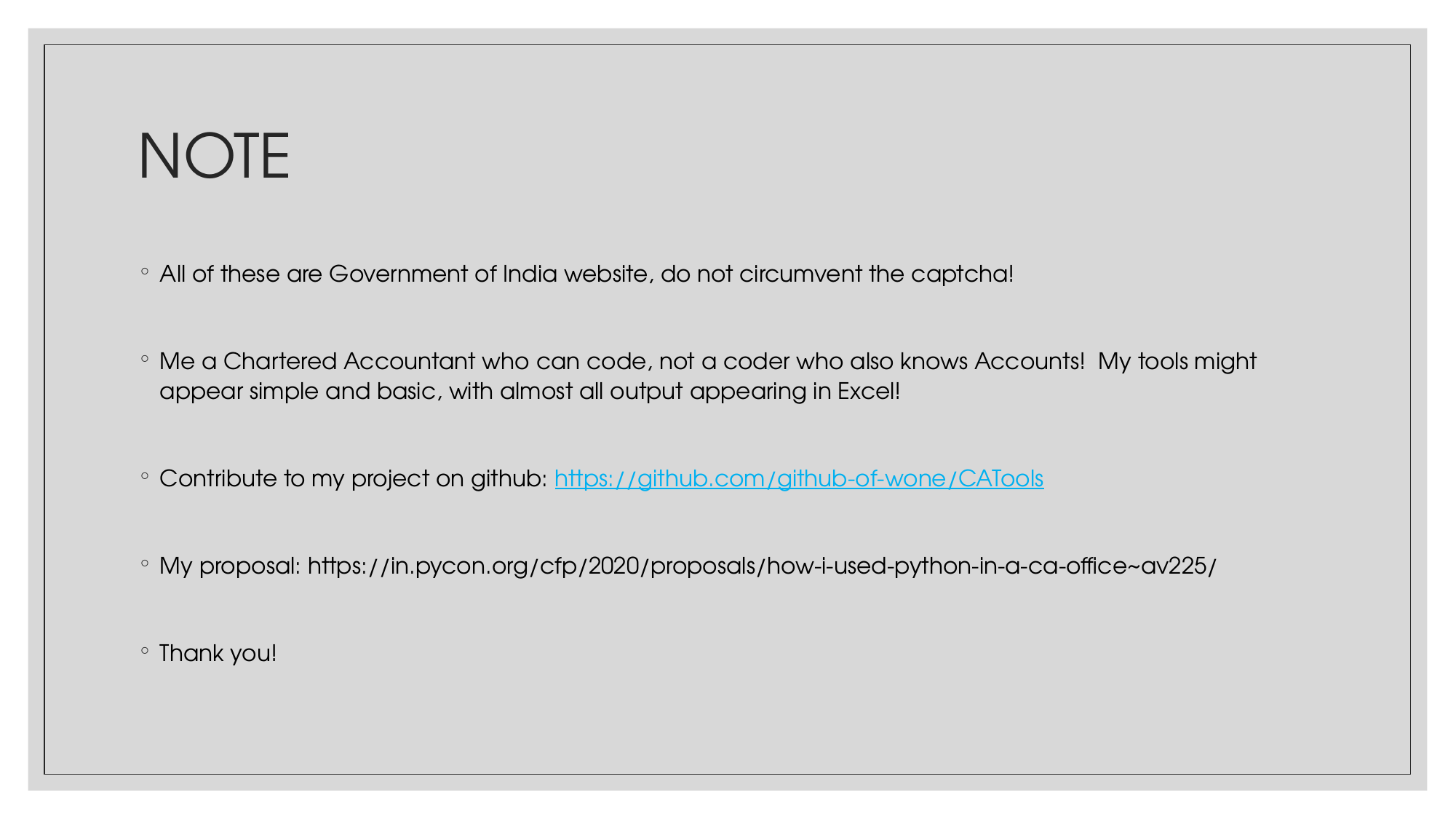

# NOTE
All of these are Government of India website, do not circumvent the captcha!

Me a Chartered Accountant who can code, not a coder who also knows Accounts!  My tools might appear simple and basic, with almost all output appearing in Excel!

Contribute to my project on github: https://github.com/github-of-wone/CATools

My proposal: https://in.pycon.org/cfp/2020/proposals/how-i-used-python-in-a-ca-office~av225/

Thank you!